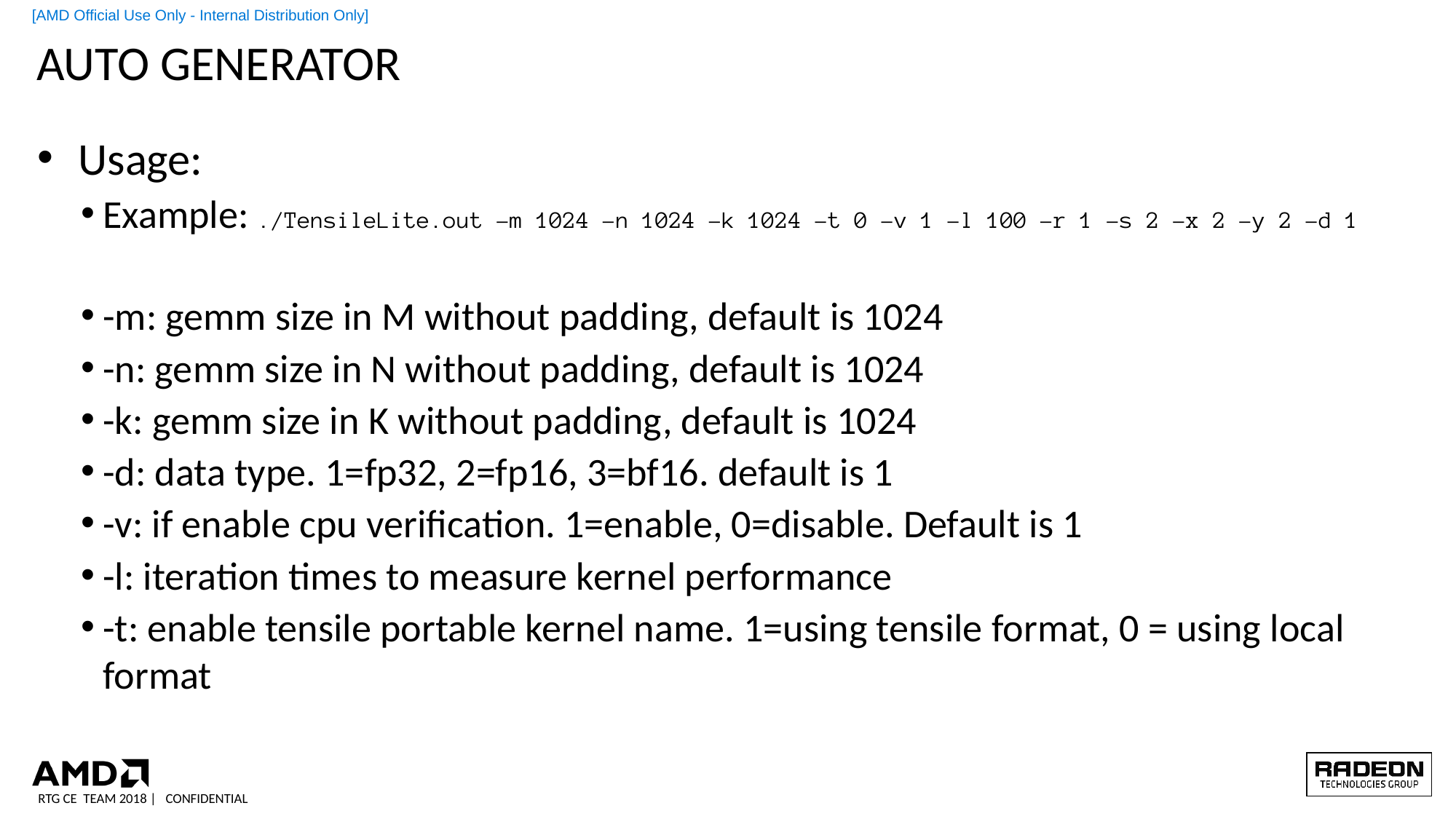

# Auto generator

Usage:
Example: ./TensileLite.out –m 1024 –n 1024 –k 1024 –t 0 –v 1 –l 100 –r 1 –s 2 –x 2 –y 2 –d 1

-m: gemm size in M without padding, default is 1024
-n: gemm size in N without padding, default is 1024
-k: gemm size in K without padding, default is 1024
-d: data type. 1=fp32, 2=fp16, 3=bf16. default is 1
-v: if enable cpu verification. 1=enable, 0=disable. Default is 1
-l: iteration times to measure kernel performance
-t: enable tensile portable kernel name. 1=using tensile format, 0 = using local format